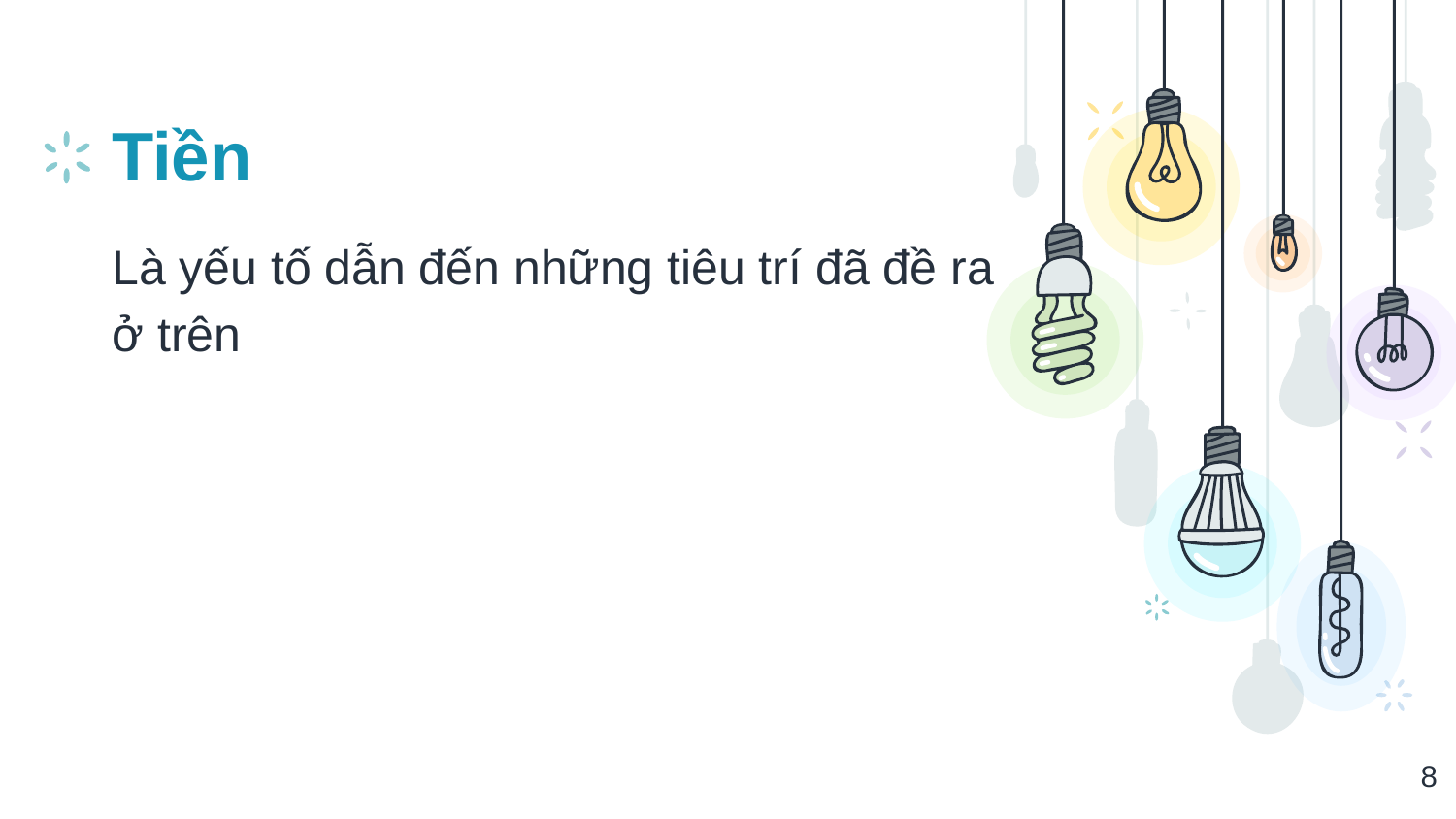

# Tiền
Là yếu tố dẫn đến những tiêu trí đã đề ra ở trên

8